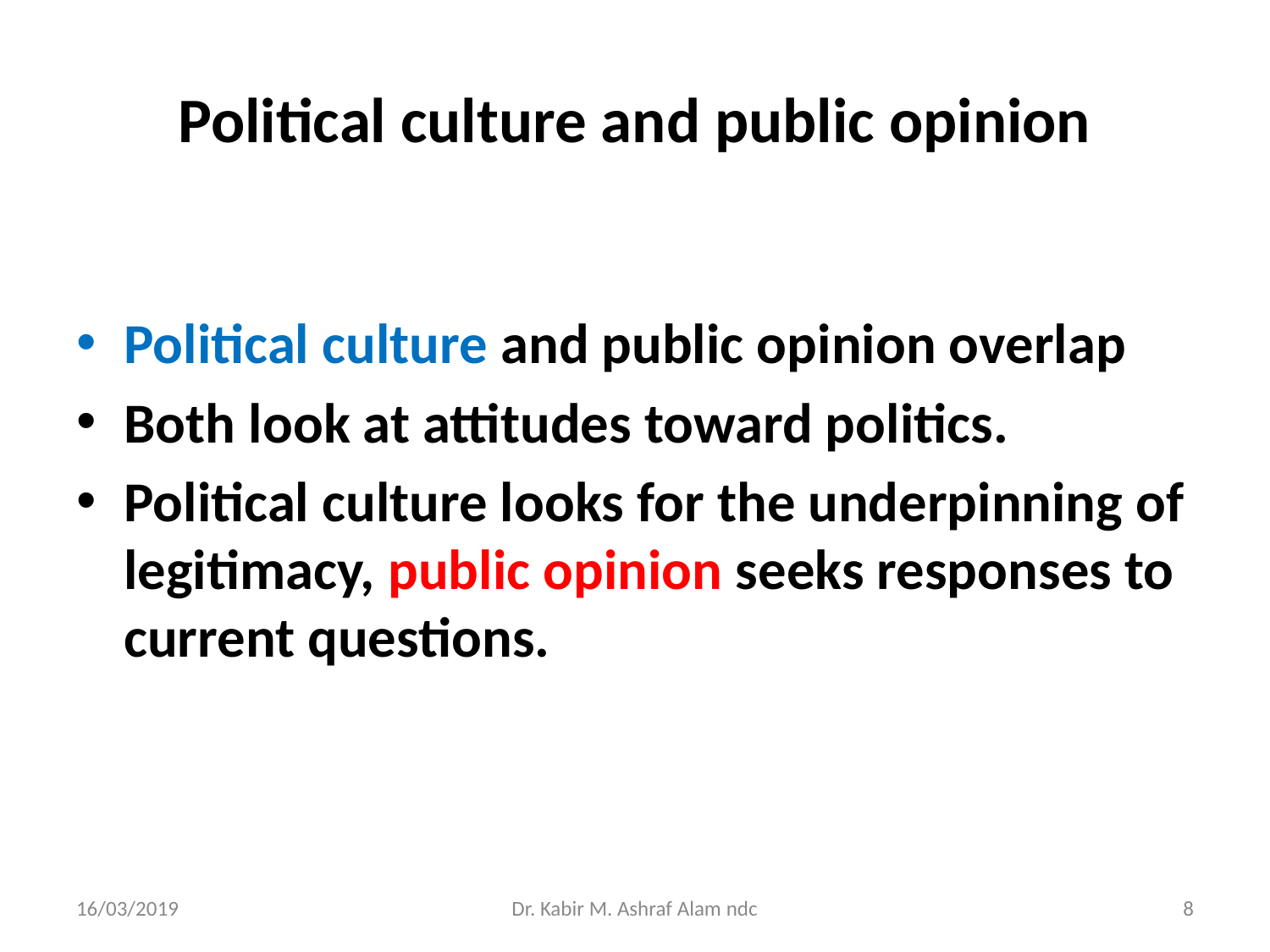

# Political culture and public opinion

Political culture and public opinion overlap
Both look at attitudes toward politics.
Political culture looks for the underpinning of legitimacy, public opinion seeks responses to current questions.
16/03/2019
Dr. Kabir M. Ashraf Alam ndc
8